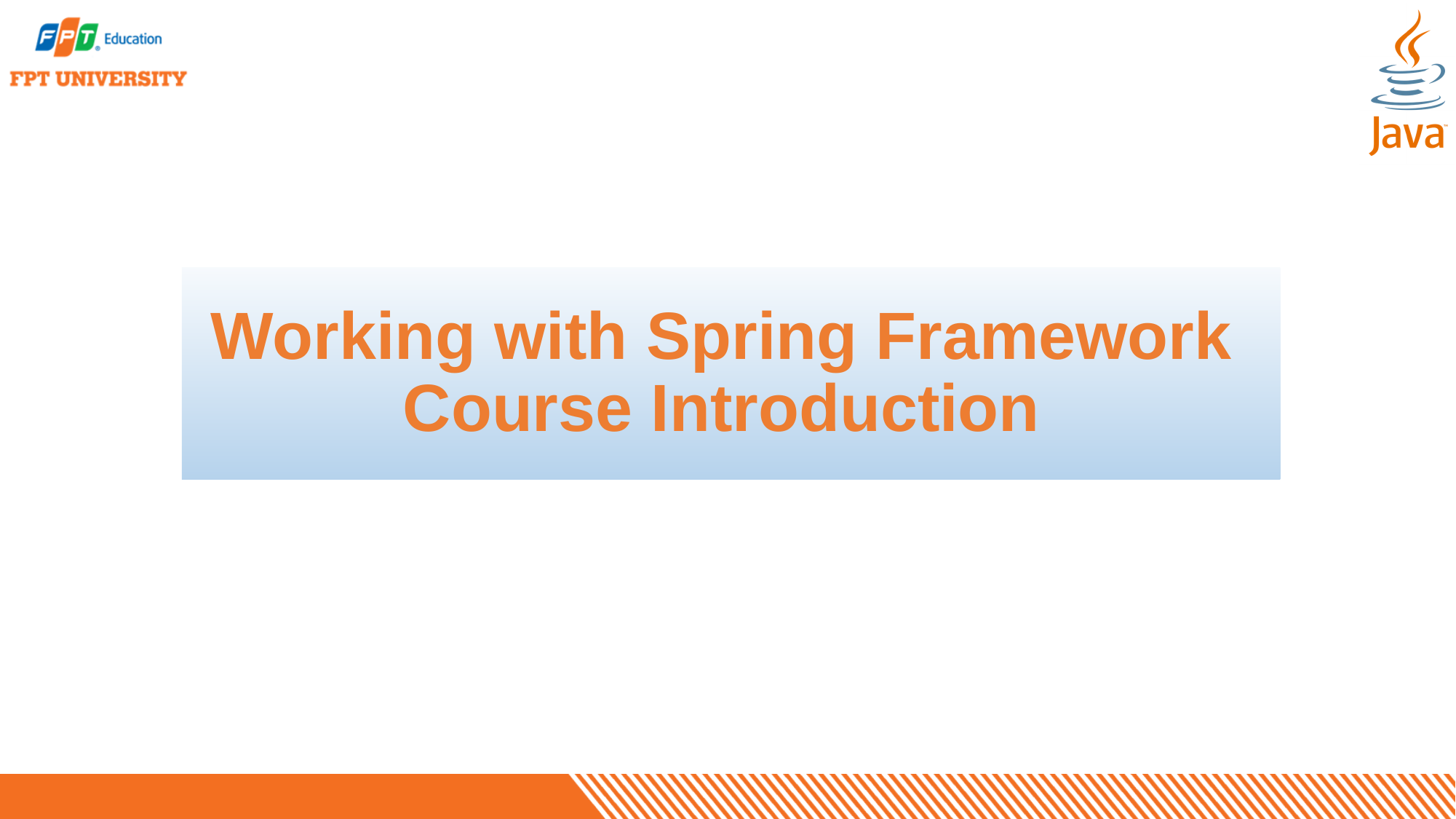

# Working with Spring Framework Course Introduction